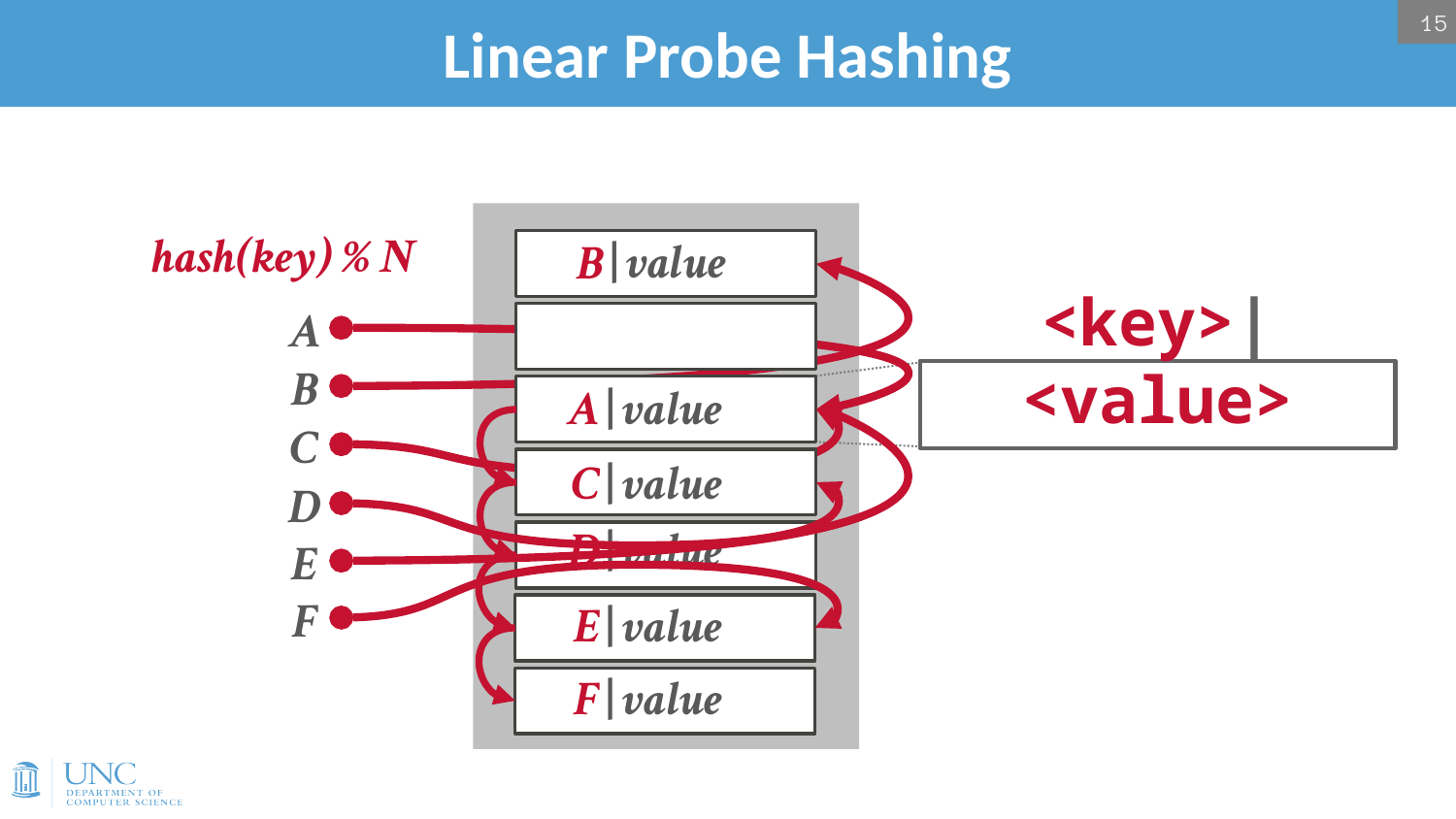

15
# Linear Probe Hashing

hash(key) % N
 | value
B

A

B
<key>|<value>

 | value
A

C

 | value
C
D
 | value
D

E
F
 | value
E

 | value
F